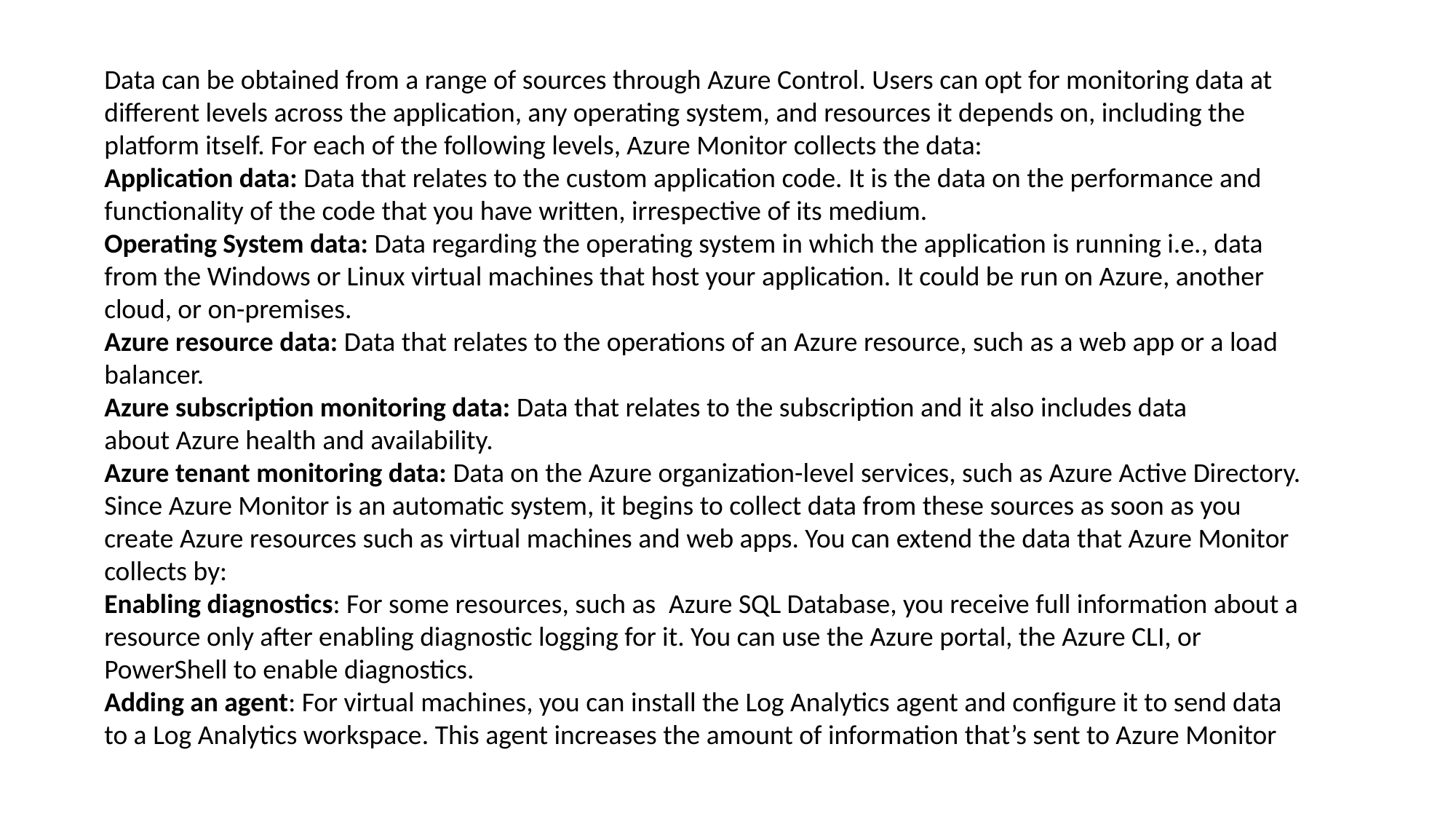

Data can be obtained from a range of sources through Azure Control. Users can opt for monitoring data at different levels across the application, any operating system, and resources it depends on, including the platform itself. For each of the following levels, Azure Monitor collects the data:
Application data: Data that relates to the custom application code. It is the data on the performance and functionality of the code that you have written, irrespective of its medium.
Operating System data: Data regarding the operating system in which the application is running i.e., data from the Windows or Linux virtual machines that host your application. It could be run on Azure, another cloud, or on-premises.
Azure resource data: Data that relates to the operations of an Azure resource, such as a web app or a load balancer.
Azure subscription monitoring data: Data that relates to the subscription and it also includes data about Azure health and availability.
Azure tenant monitoring data: Data on the Azure organization-level services, such as Azure Active Directory.
Since Azure Monitor is an automatic system, it begins to collect data from these sources as soon as you create Azure resources such as virtual machines and web apps. You can extend the data that Azure Monitor collects by:
Enabling diagnostics: For some resources, such as  Azure SQL Database, you receive full information about a resource only after enabling diagnostic logging for it. You can use the Azure portal, the Azure CLI, or PowerShell to enable diagnostics.
Adding an agent: For virtual machines, you can install the Log Analytics agent and configure it to send data to a Log Analytics workspace. This agent increases the amount of information that’s sent to Azure Monitor